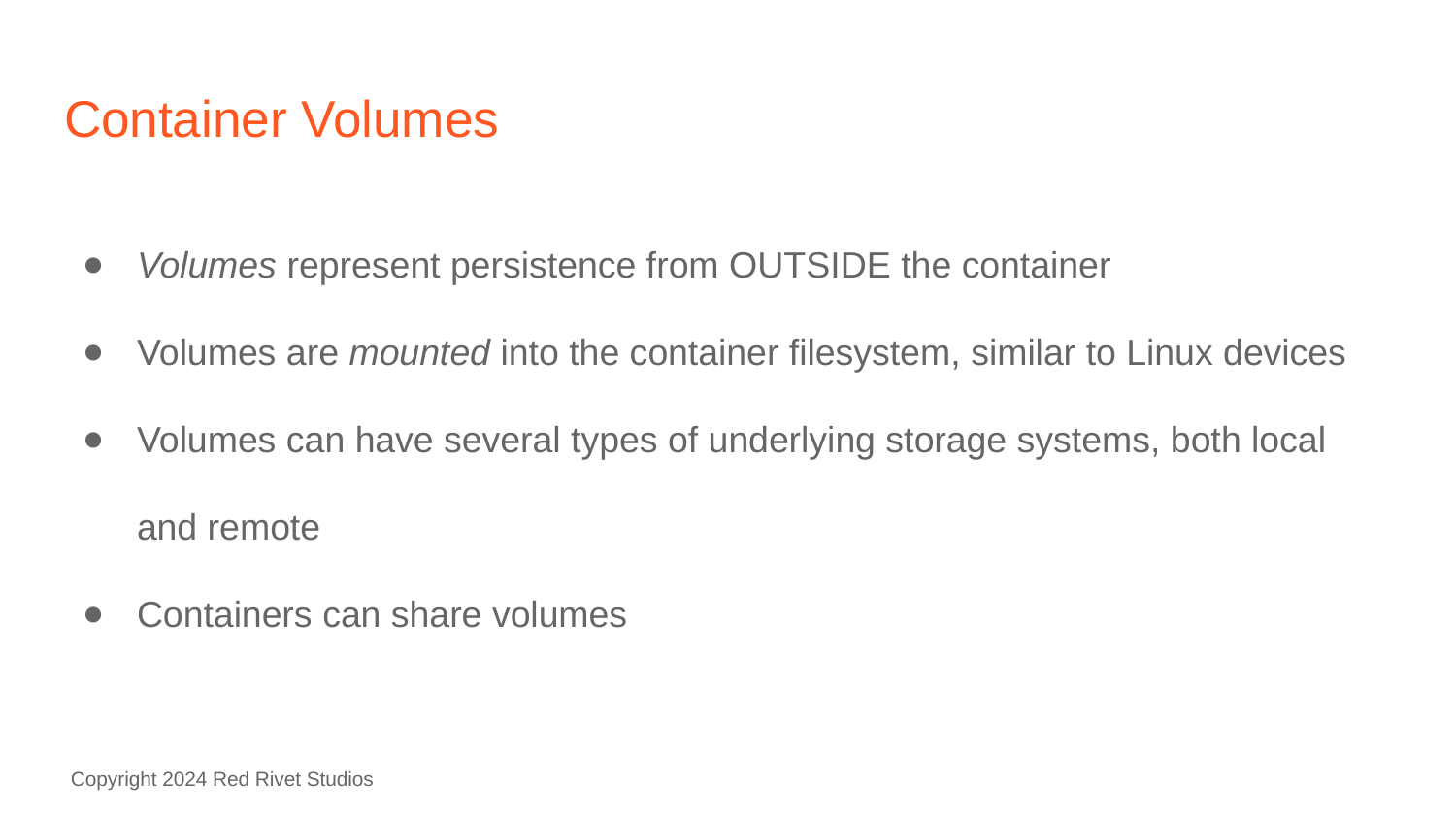

# Container Volumes
Volumes represent persistence from OUTSIDE the container
Volumes are mounted into the container filesystem, similar to Linux devices
Volumes can have several types of underlying storage systems, both local and remote
Containers can share volumes